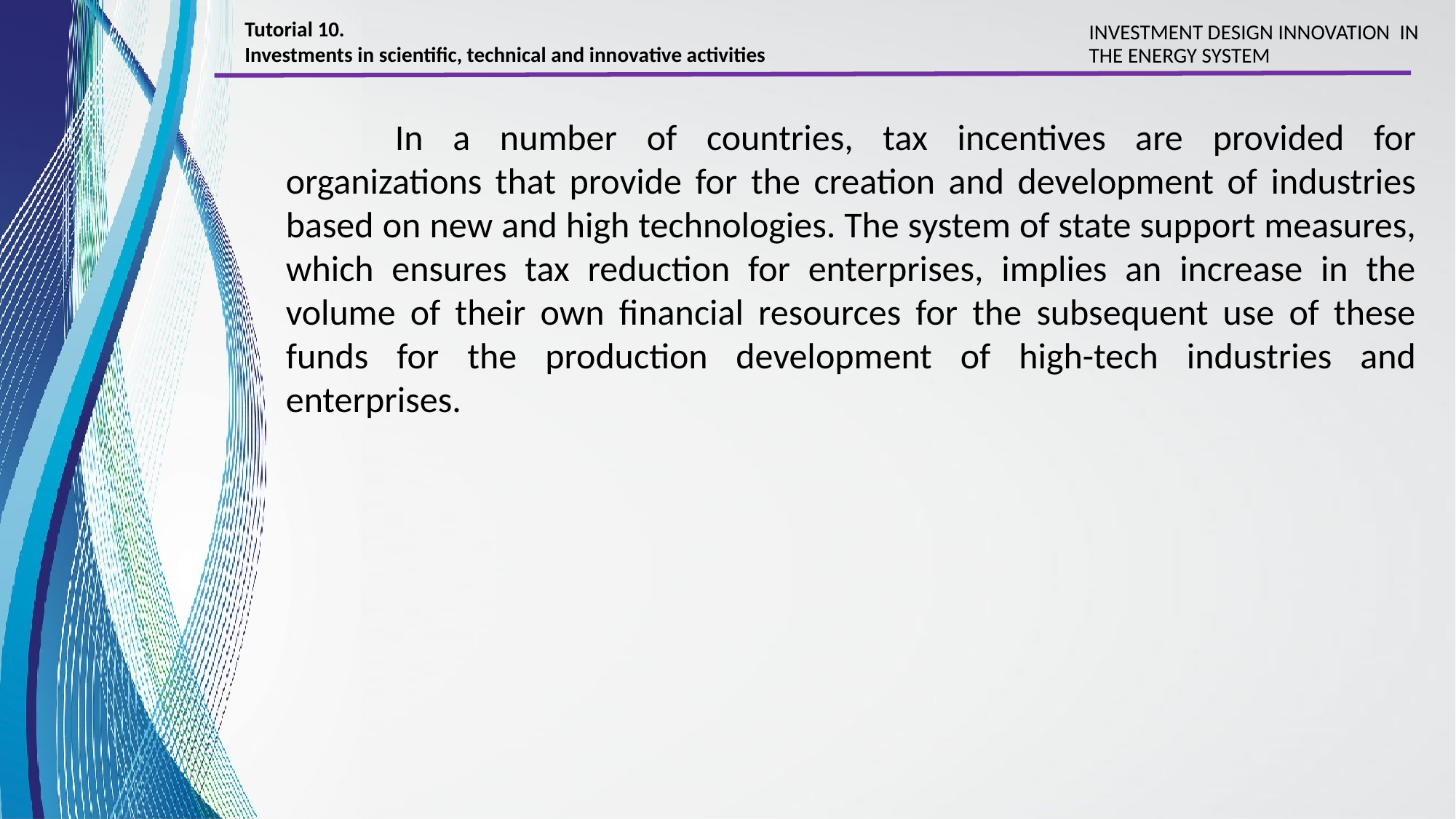

Tutorial 10.
Investments in scientific, technical and innovative activities
INVESTMENT DESIGN INNOVATION  IN
THE ENERGY SYSTEM
	In a number of countries, tax incentives are provided for organizations that provide for the creation and development of industries based on new and high technologies. The system of state support measures, which ensures tax reduction for enterprises, implies an increase in the volume of their own financial resources for the subsequent use of these funds for the production development of high-tech industries and enterprises.